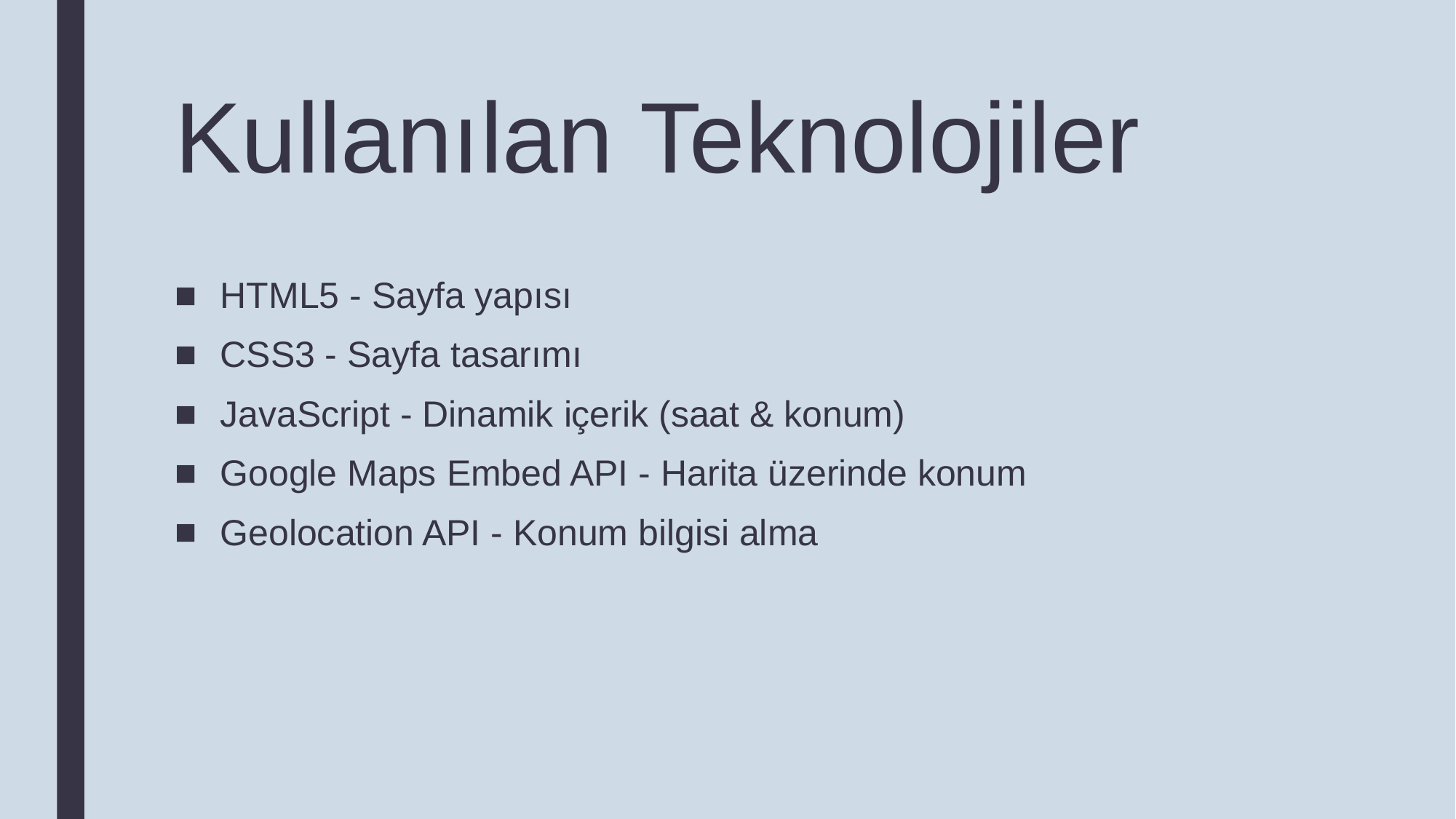

# Kullanılan Teknolojiler
HTML5 - Sayfa yapısı
CSS3 - Sayfa tasarımı
JavaScript - Dinamik içerik (saat & konum)
Google Maps Embed API - Harita üzerinde konum
Geolocation API - Konum bilgisi alma